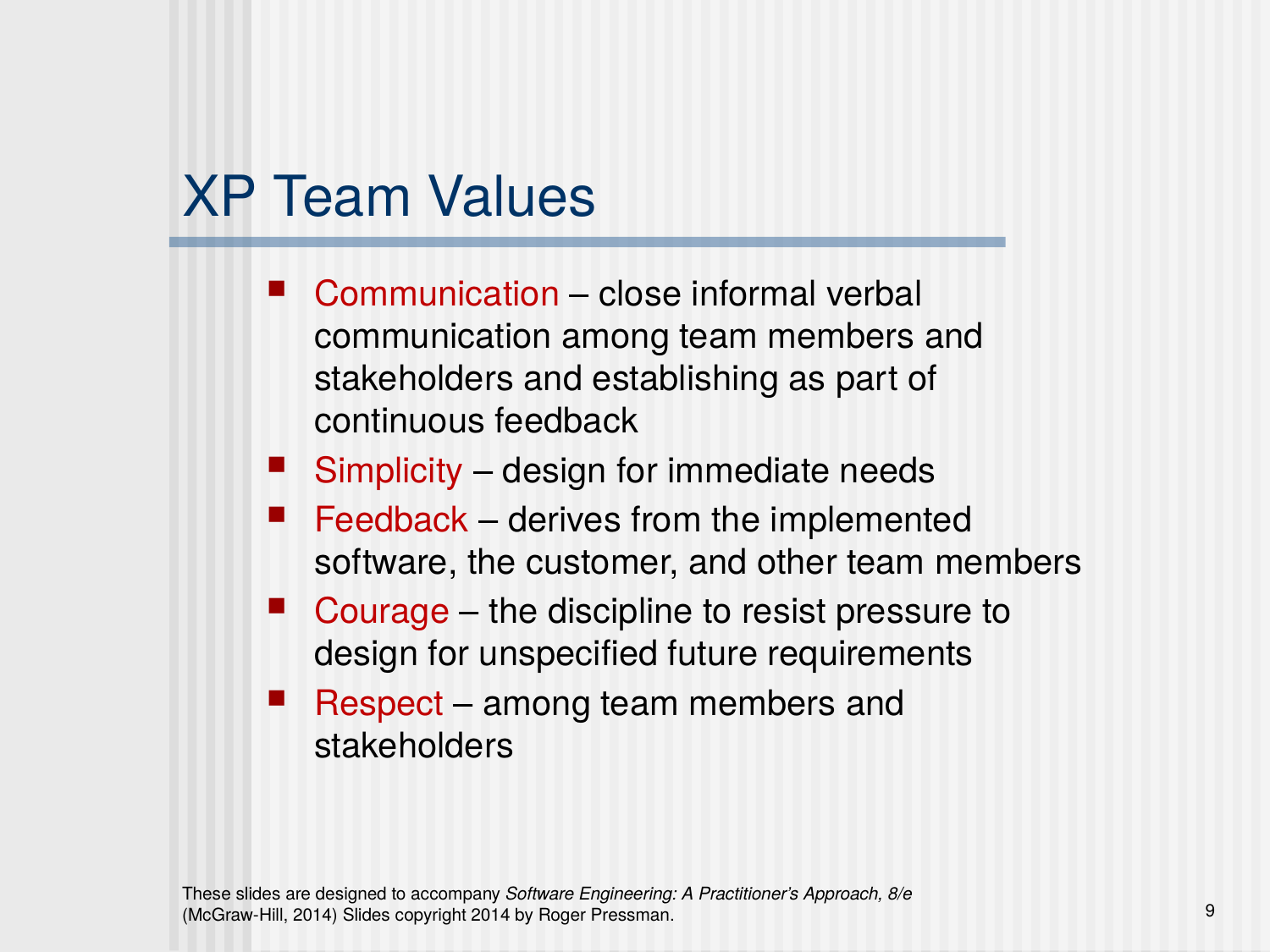

# XP Team Values
Communication – close informal verbal communication among team members and stakeholders and establishing as part of continuous feedback
Simplicity – design for immediate needs
Feedback – derives from the implemented software, the customer, and other team members
Courage – the discipline to resist pressure to design for unspecified future requirements
Respect – among team members and stakeholders
These slides are designed to accompany Software Engineering: A Practitioner’s Approach, 8/e (McGraw-Hill, 2014) Slides copyright 2014 by Roger Pressman.
9